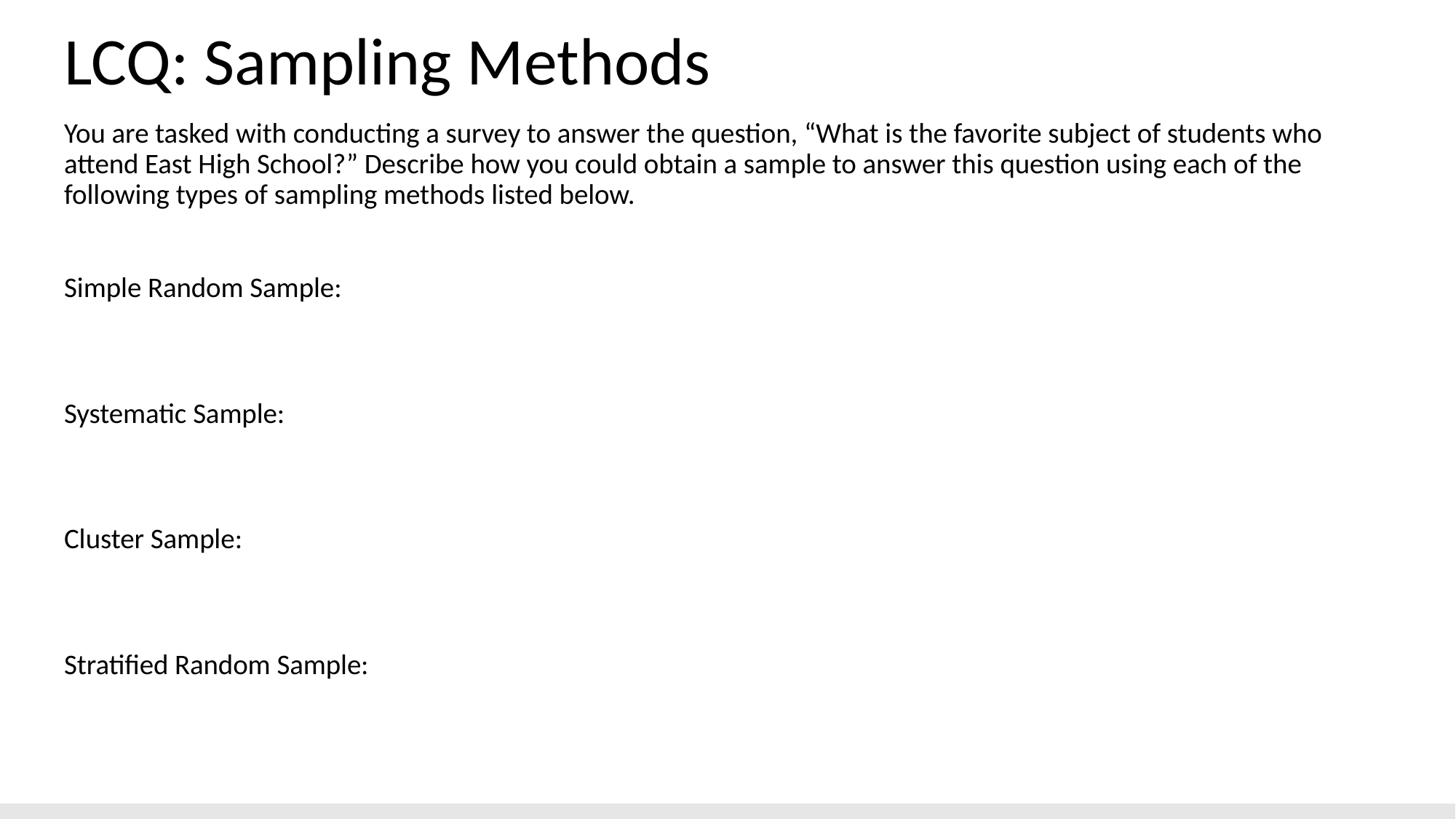

# LCQ: Sampling Methods
You are tasked with conducting a survey to answer the question, “What is the favorite subject of students who attend East High School?” Describe how you could obtain a sample to answer this question using each of the following types of sampling methods listed below.

Simple Random Sample:

Systematic Sample:

Cluster Sample:

Stratified Random Sample: